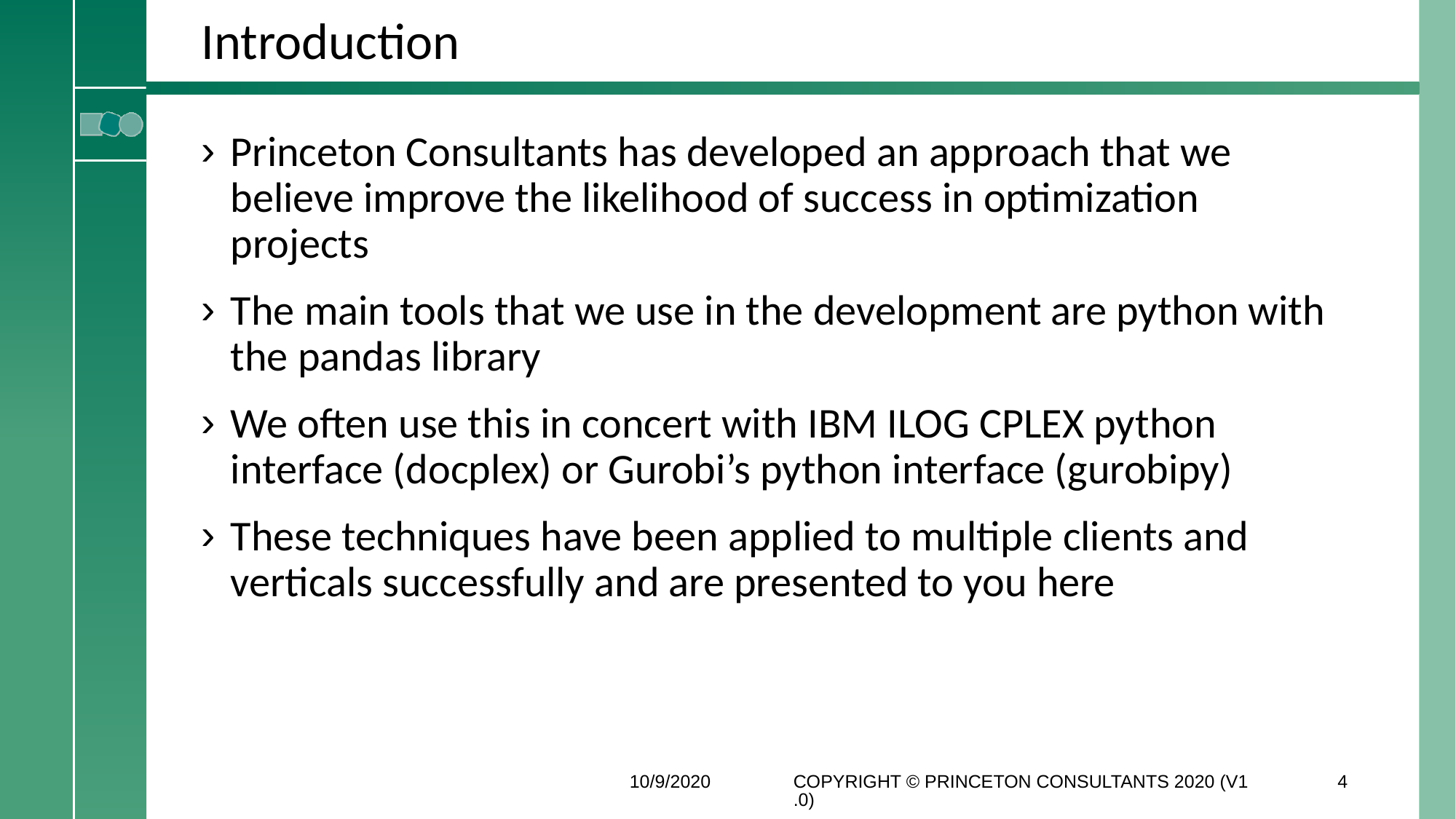

# Introduction
Princeton Consultants has developed an approach that we believe improve the likelihood of success in optimization projects
The main tools that we use in the development are python with the pandas library
We often use this in concert with IBM ILOG CPLEX python interface (docplex) or Gurobi’s python interface (gurobipy)
These techniques have been applied to multiple clients and verticals successfully and are presented to you here
10/9/2020
Copyright © Princeton Consultants 2020 (V1.0)
4